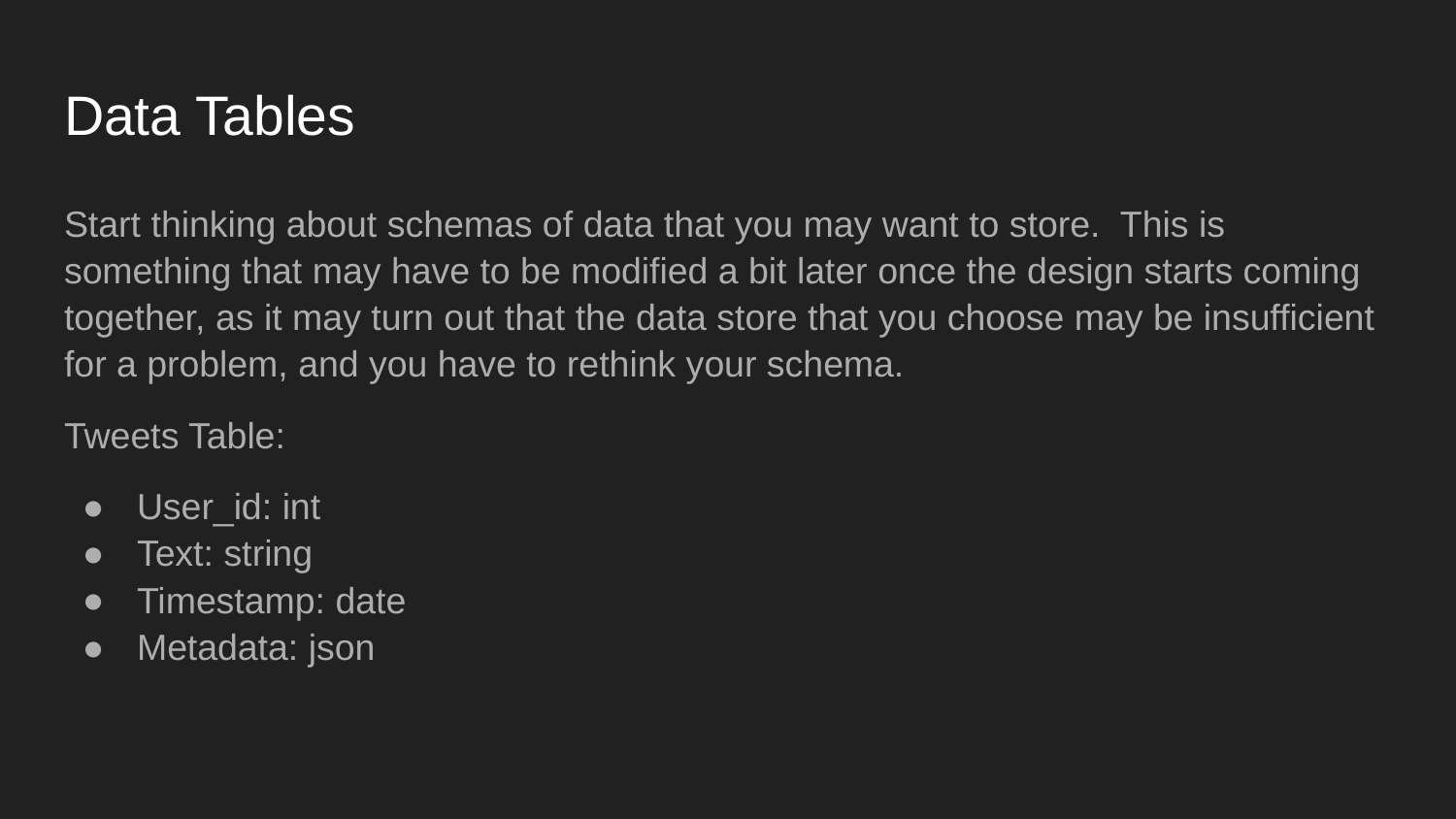

# Data Tables
Start thinking about schemas of data that you may want to store.  This is something that may have to be modified a bit later once the design starts coming together, as it may turn out that the data store that you choose may be insufficient for a problem, and you have to rethink your schema.
Tweets Table:
User_id: int
Text: string
Timestamp: date
Metadata: json